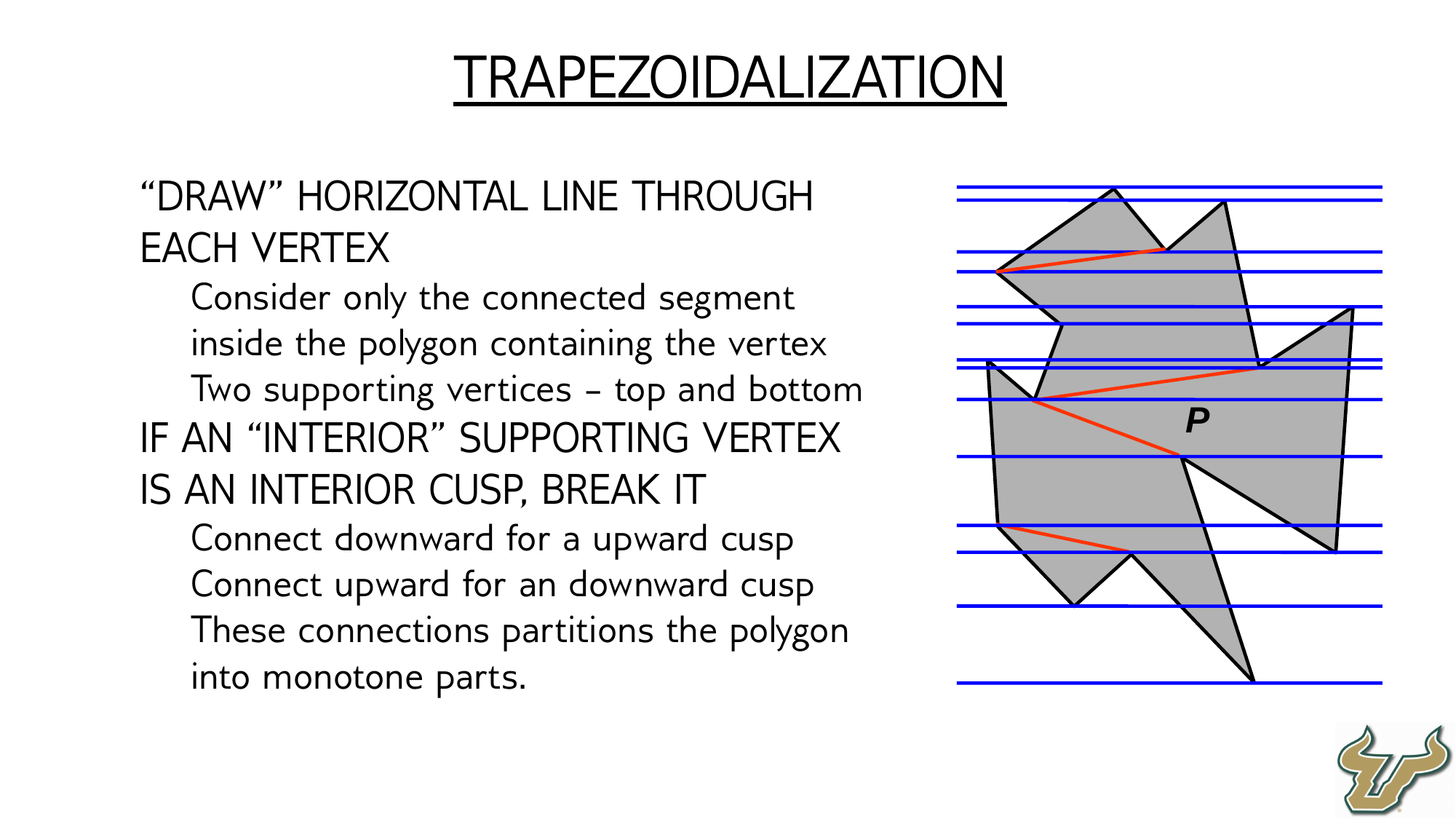

Trapezoidalization
“Draw” horizontal line through each vertex
Consider only the connected segment inside the polygon containing the vertex
Two supporting vertices – top and bottom
If an “interior” supporting vertex is an interior cusp, break it
Connect downward for a upward cusp
Connect upward for an downward cusp
These connections partitions the polygon into monotone parts.

P